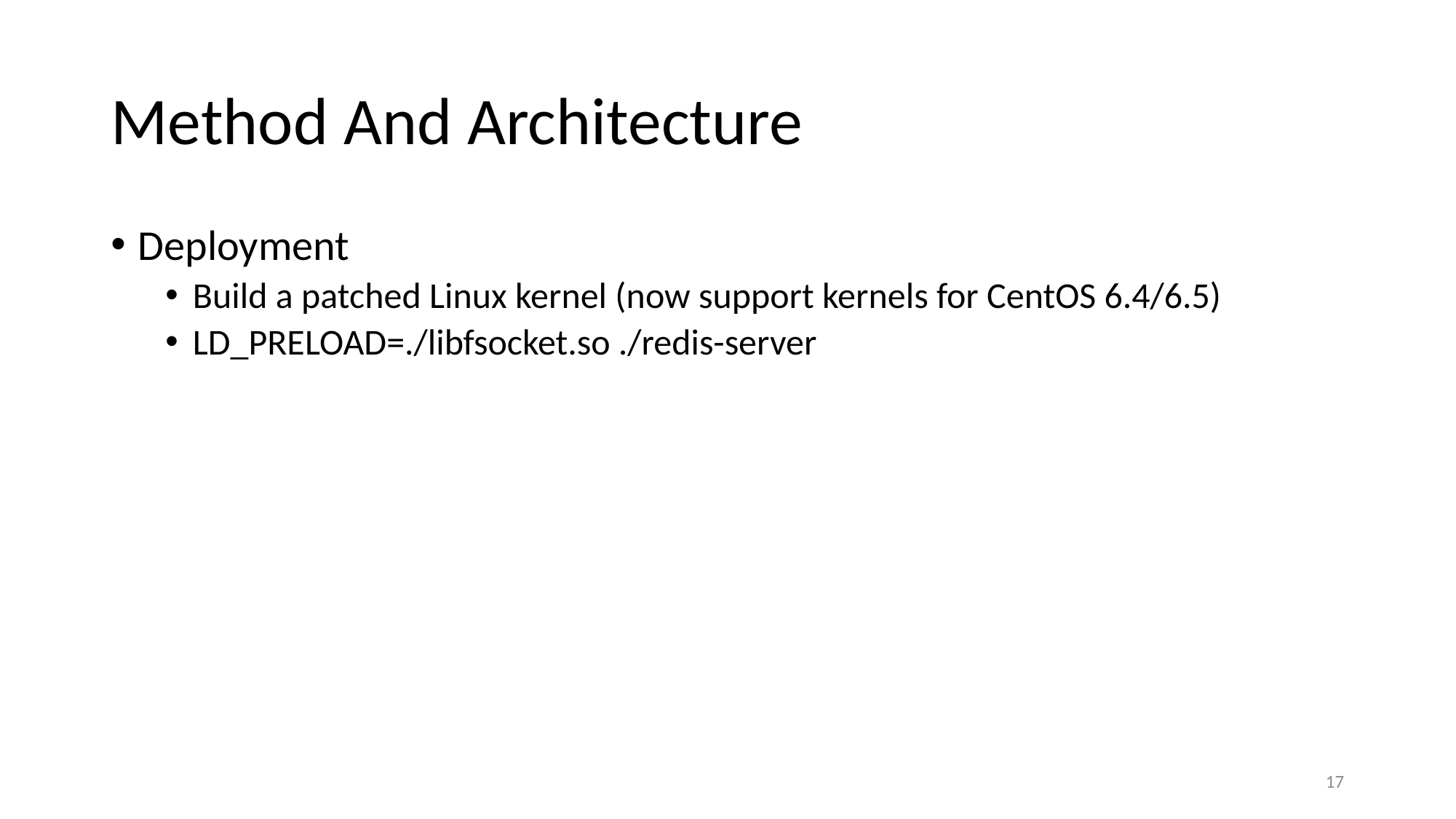

# Method And Architecture
Deployment
Build a patched Linux kernel (now support kernels for CentOS 6.4/6.5)
LD_PRELOAD=./libfsocket.so ./redis-server
17